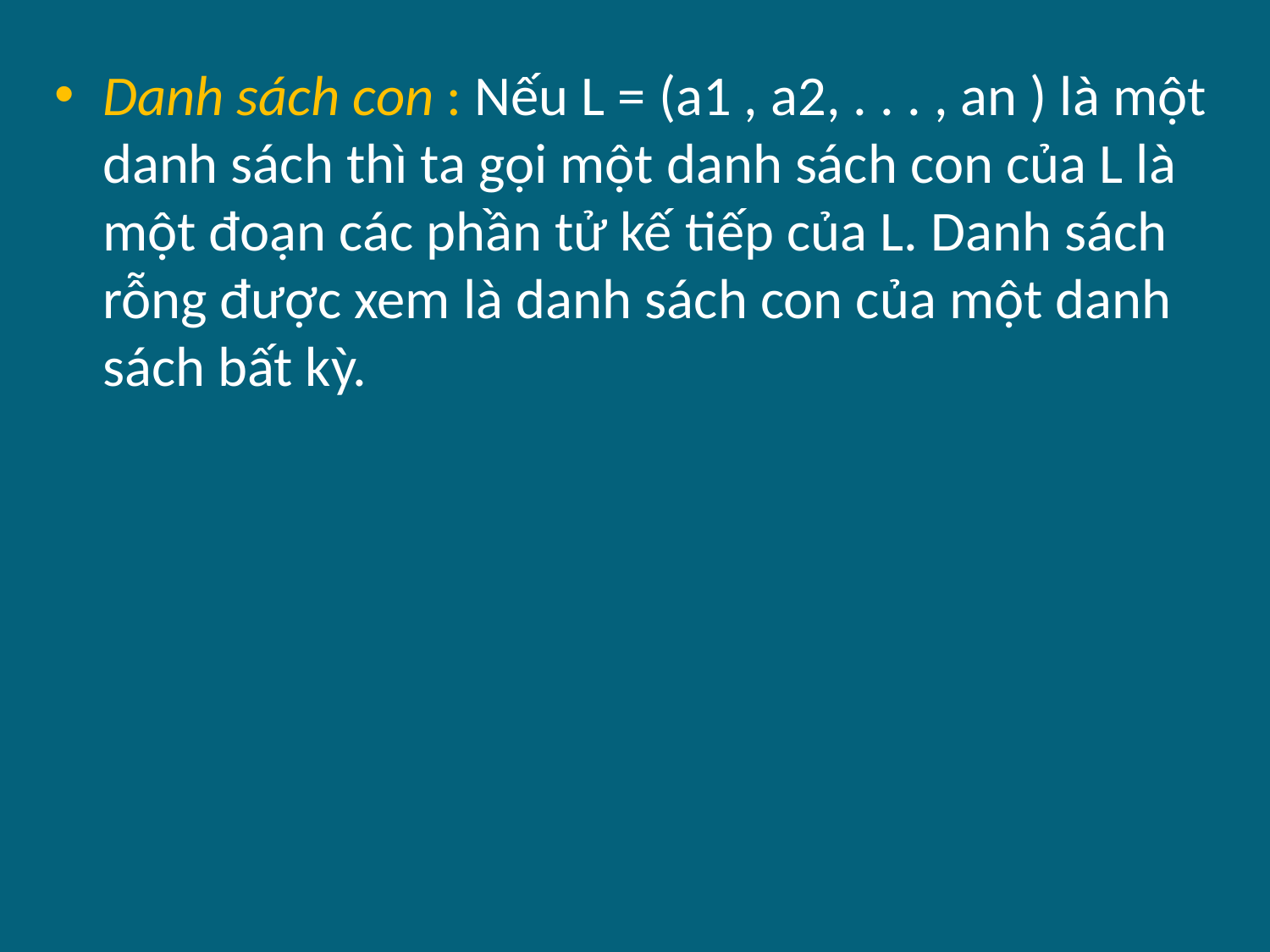

# Danh sách con : Nếu L = (a1 , a2, . . . , an ) là một danh sách thì ta gọi một danh sách con của L là một đoạn các phần tử kế tiếp của L. Danh sách rỗng được xem là danh sách con của một danh sách bất kỳ.